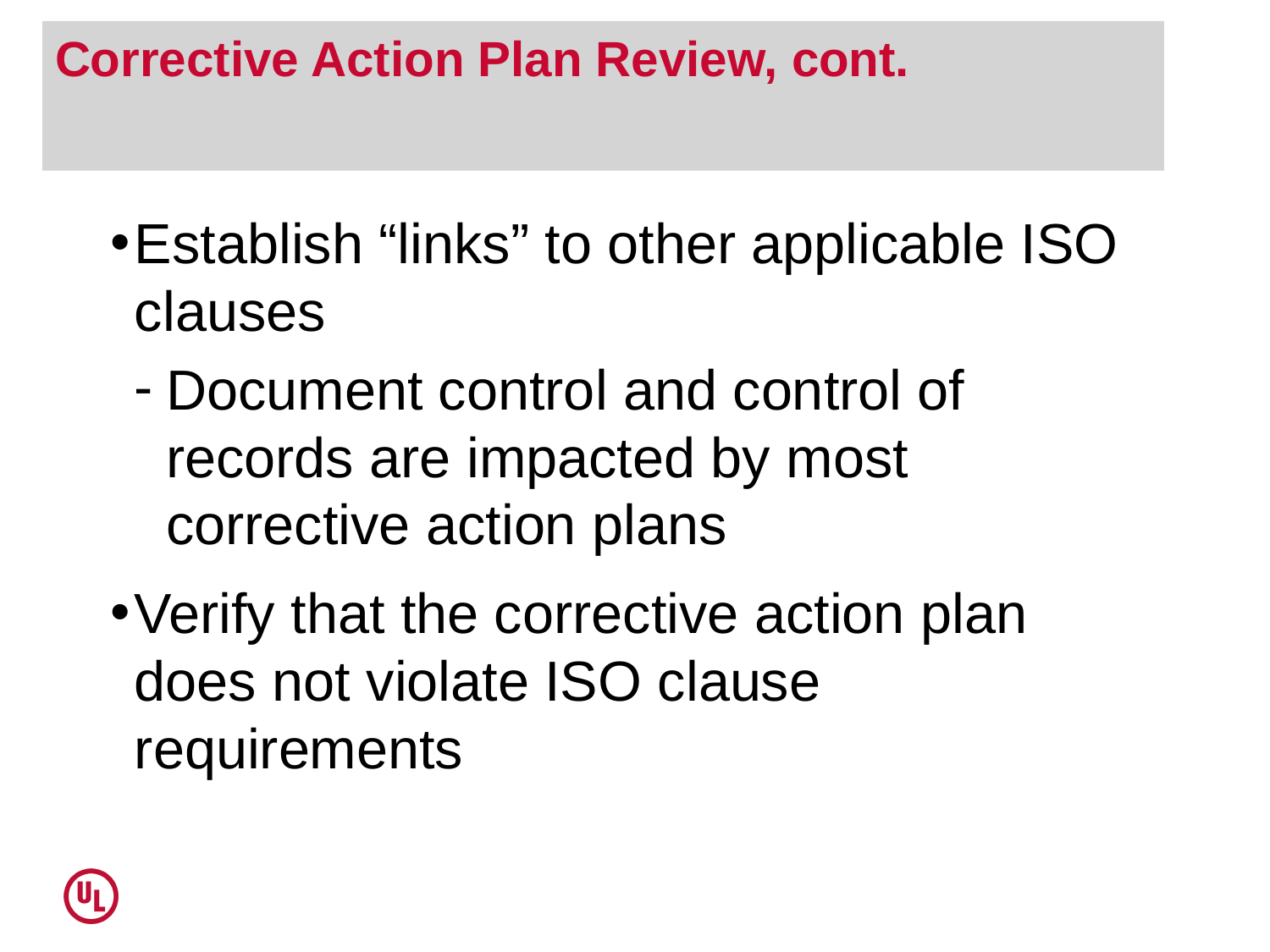

# Corrective Action Plan Review, cont.
Establish “links” to other applicable ISO clauses
Document control and control of records are impacted by most corrective action plans
Verify that the corrective action plan does not violate ISO clause requirements